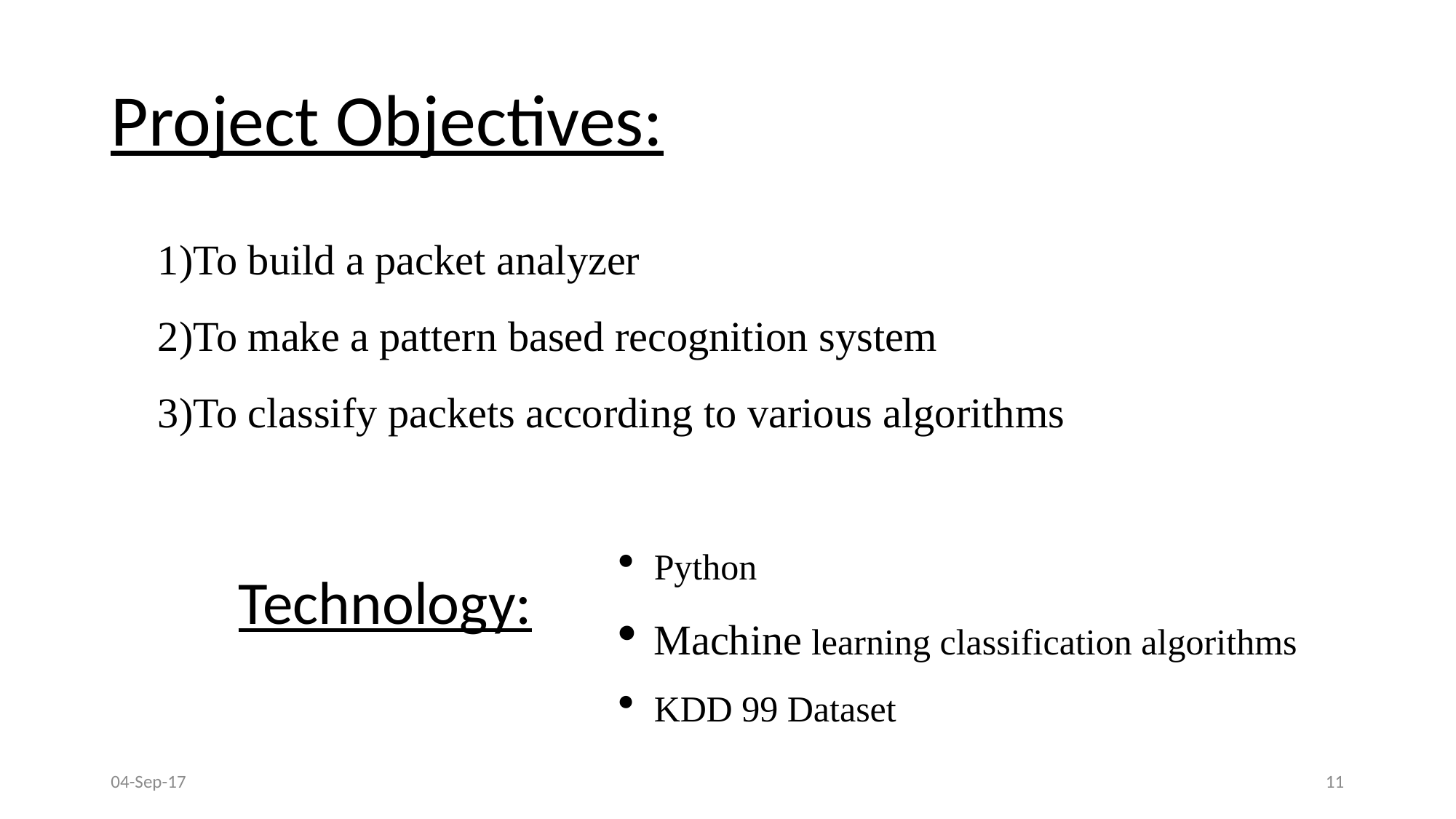

# Project Objectives:
To build a packet analyzer
To make a pattern based recognition system
To classify packets according to various algorithms

Python
Machine learning classification algorithms
KDD 99 Dataset

Technology:
04-Sep-17
11